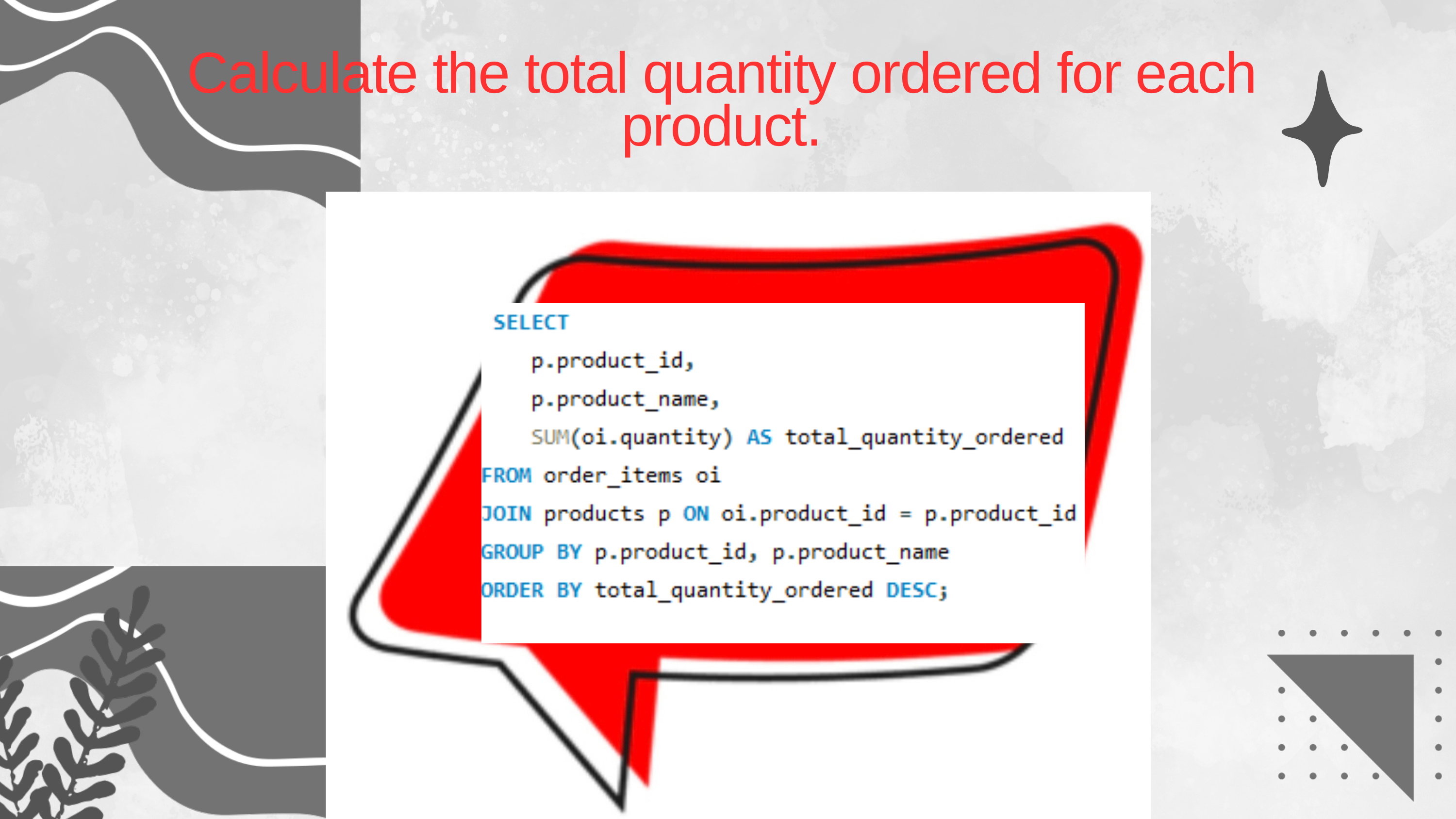

Calculate the total quantity ordered for each product.